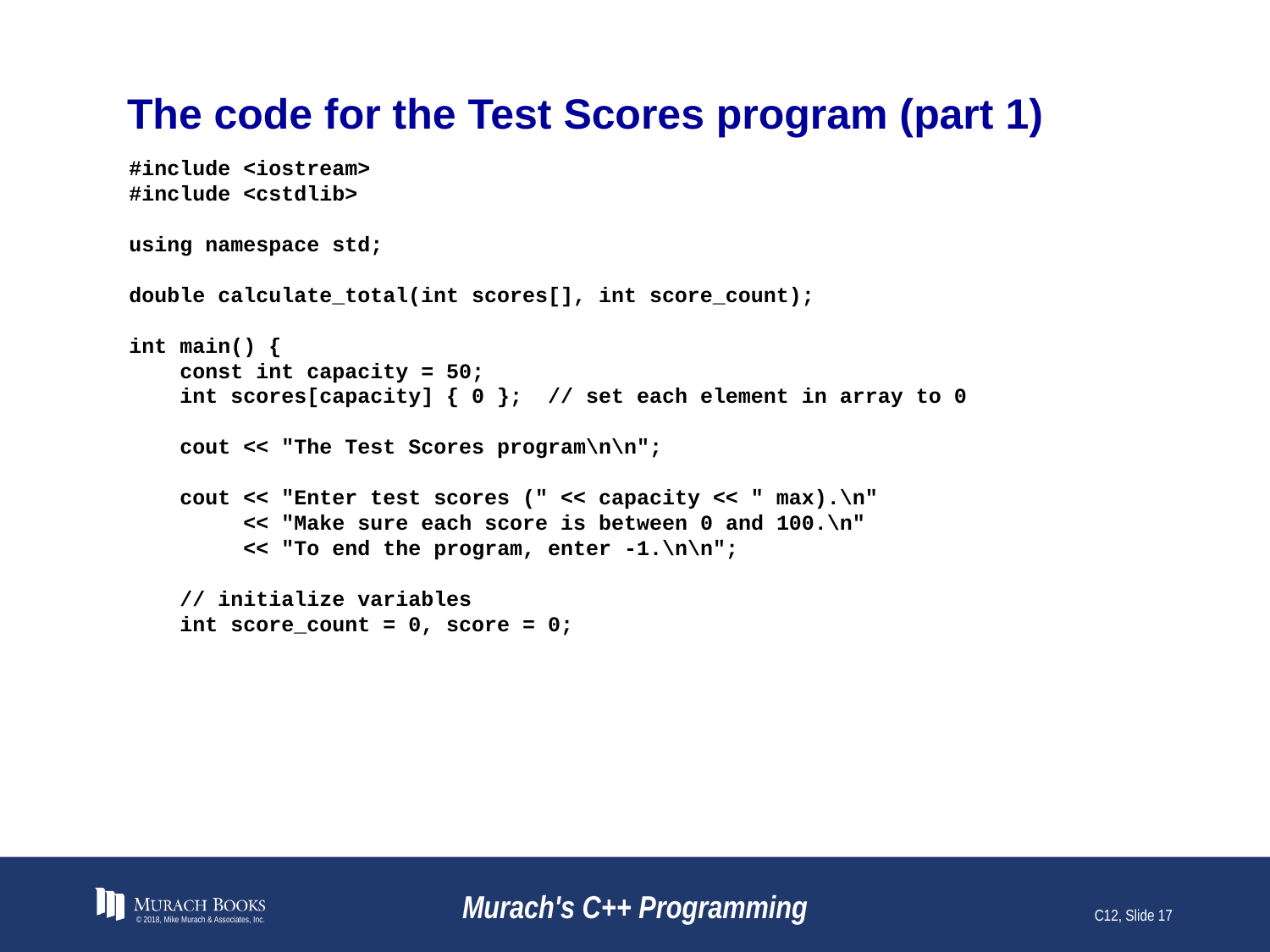

# The code for the Test Scores program (part 1)
#include <iostream>
#include <cstdlib>

using namespace std;

double calculate_total(int scores[], int score_count);

int main() {
    const int capacity = 50;
    int scores[capacity] { 0 };  // set each element in array to 0

    cout << "The Test Scores program\n\n";

    cout << "Enter test scores (" << capacity << " max).\n"
         << "Make sure each score is between 0 and 100.\n"
         << "To end the program, enter -1.\n\n";

    // initialize variables
    int score_count = 0, score = 0;

© 2018, Mike Murach & Associates, Inc.
Murach's C++ Programming

C12, Slide 17